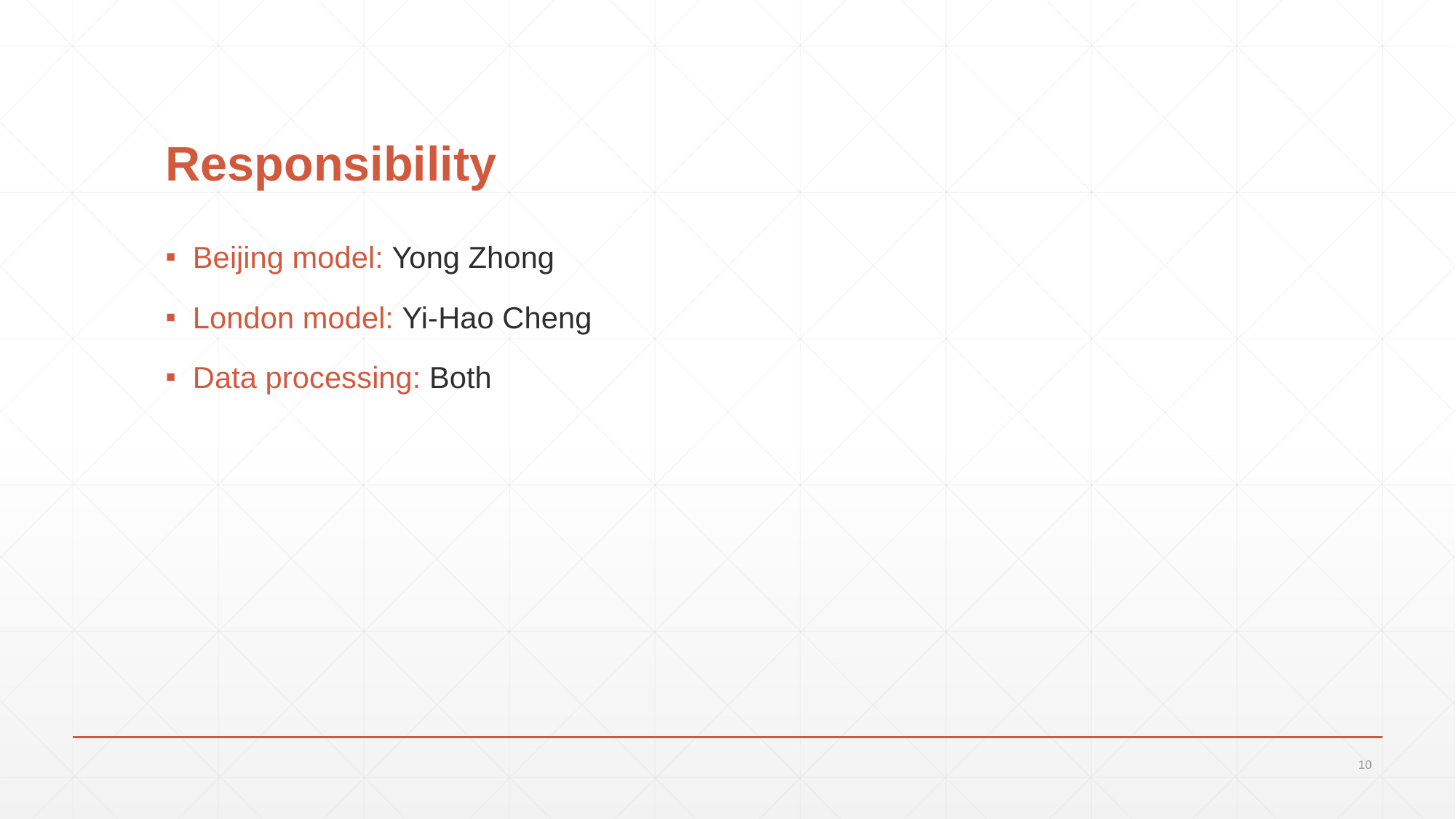

# Responsibility
Beijing model: Yong Zhong
London model: Yi-Hao Cheng
Data processing: Both

10